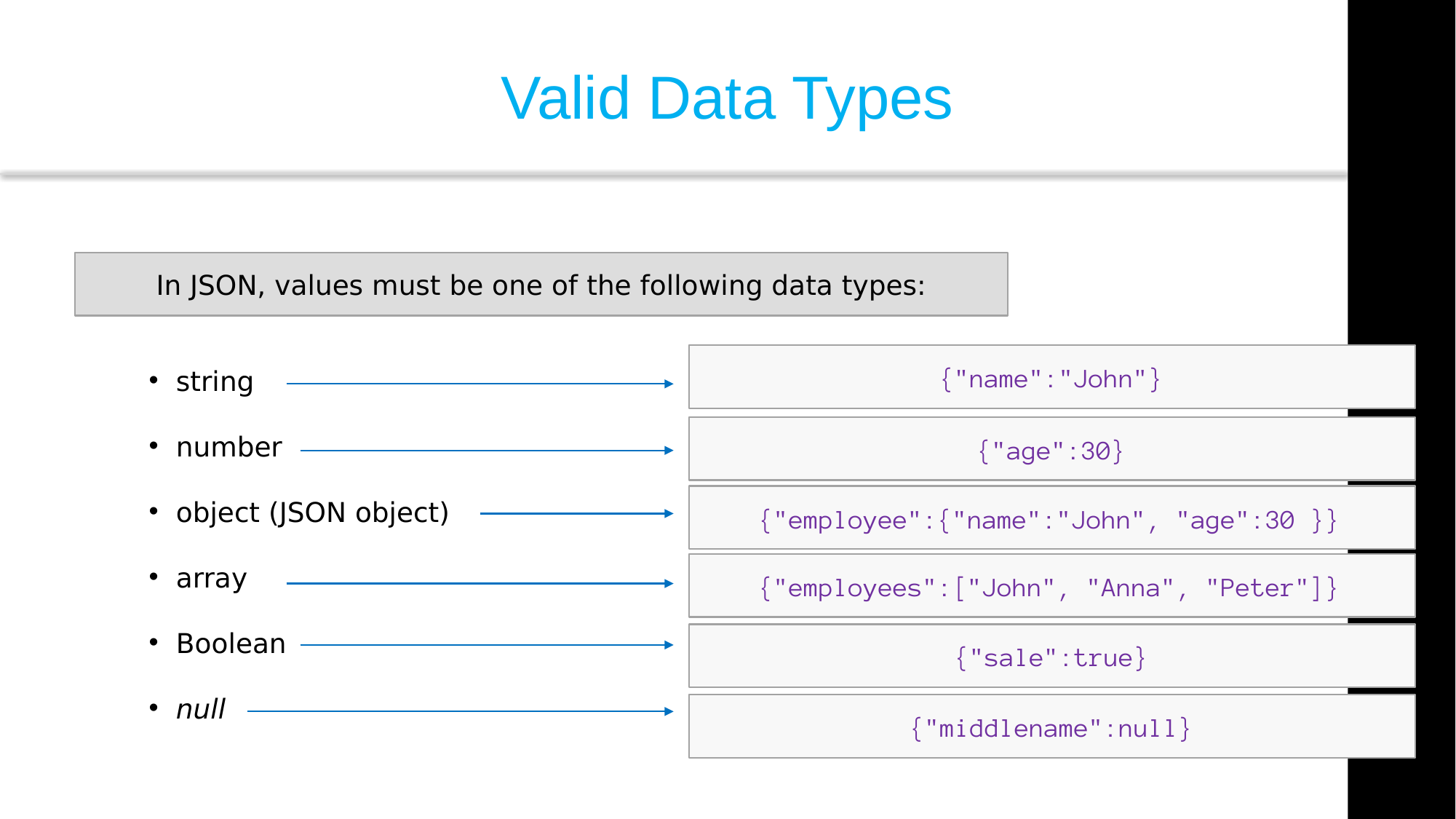

Valid Data Types
In JSON, values must be one of the following data types:
{"name":"John"}
  string

  number

  object (JSON object)

  array

  Boolean

  null
{"age":30}
    {"employee":{"name":"John", "age":30 }}
    {"employees":["John", "Anna", "Peter"]}
{"sale":true}
{"middlename":null}